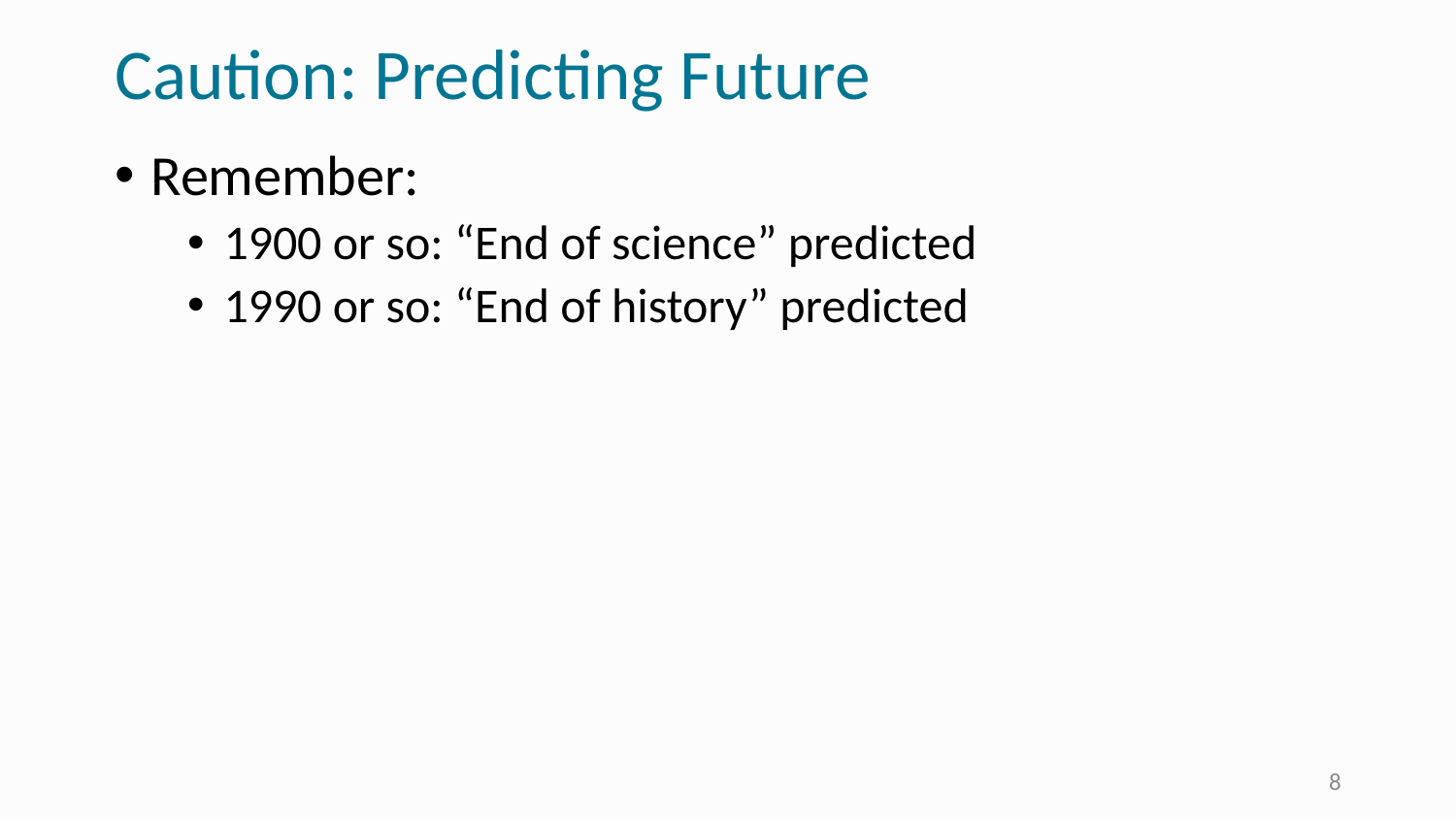

# Caution: Predicting Future
Remember:
1900 or so: “End of science” predicted
1990 or so: “End of history” predicted

8